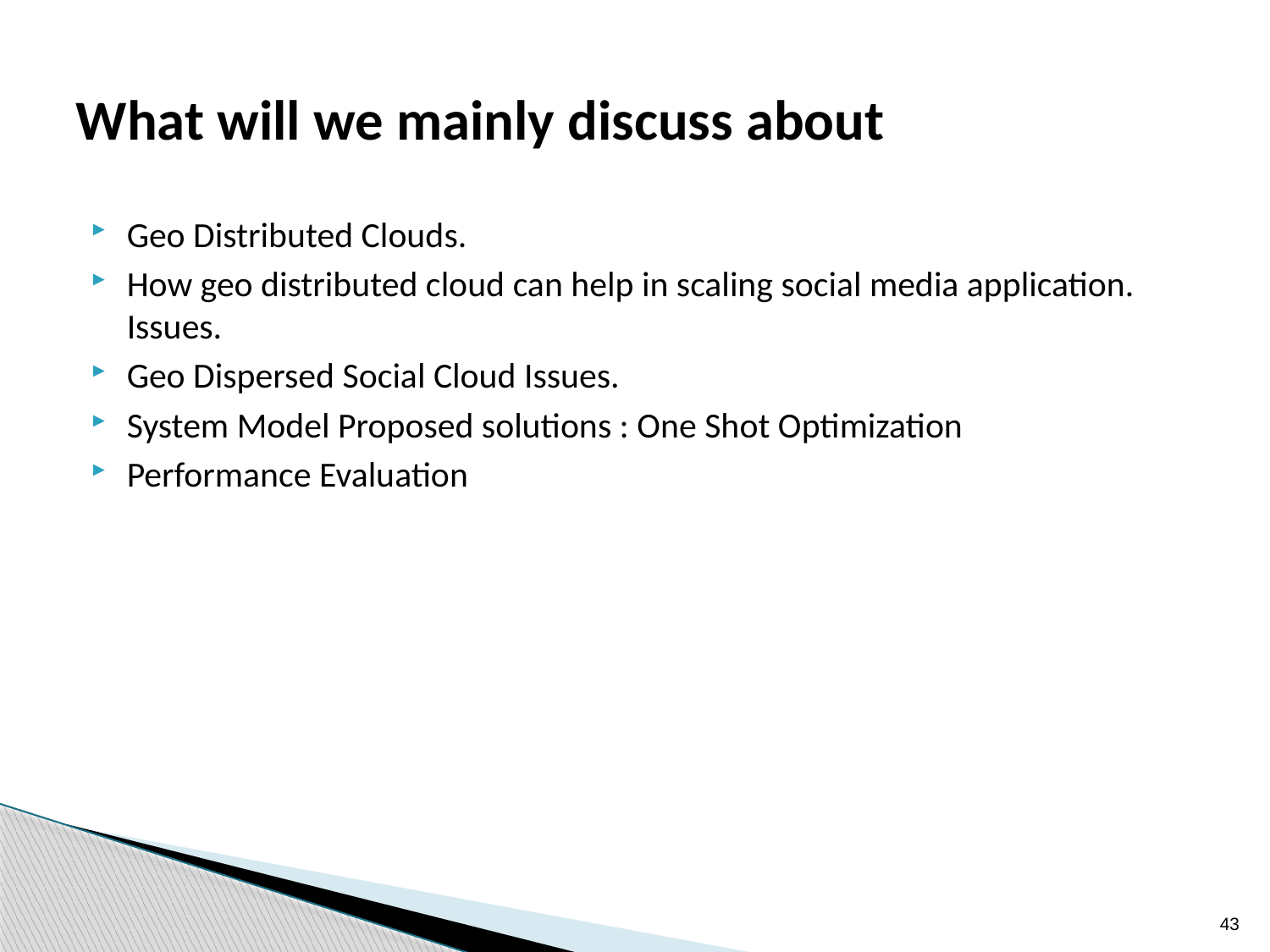

# What will we mainly discuss about
Geo Distributed Clouds.
How geo distributed cloud can help in scaling social media application. Issues.
Geo Dispersed Social Cloud Issues.
System Model Proposed solutions : One Shot Optimization
Performance Evaluation

43